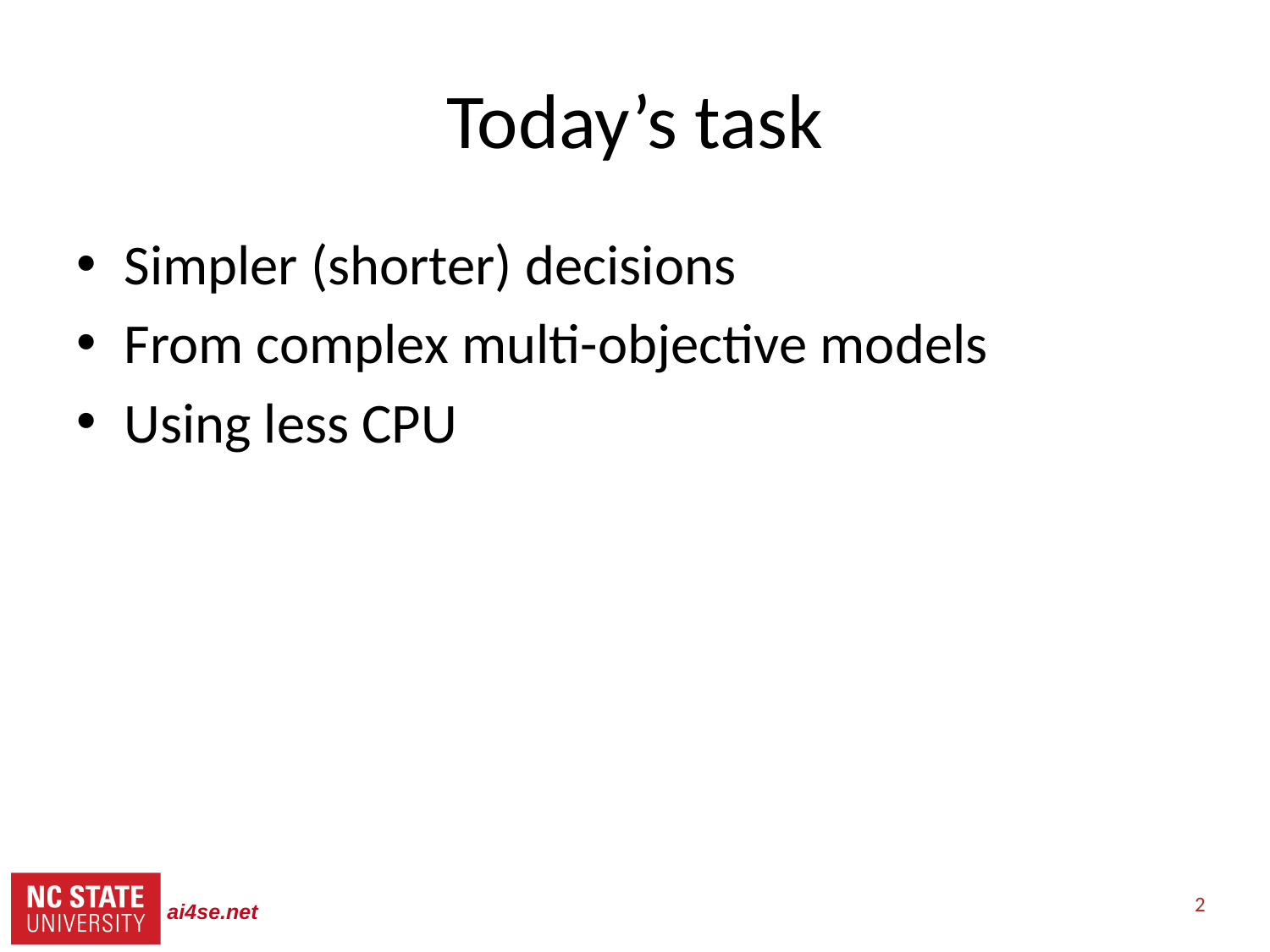

# Today’s task
Simpler (shorter) decisions
From complex multi-objective models
Using less CPU